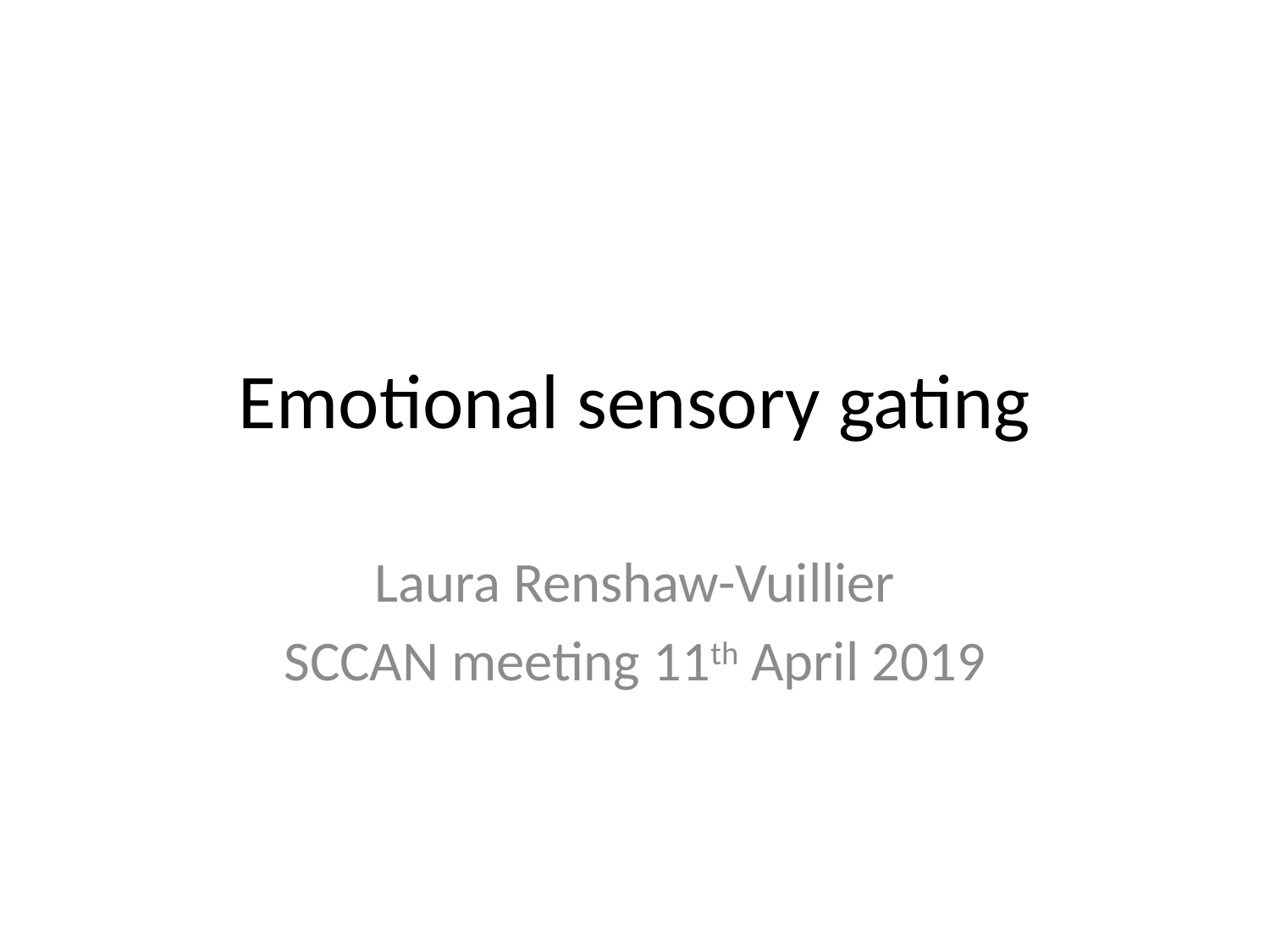

# Emotional sensory gating
Laura Renshaw-Vuillier
SCCAN meeting 11th April 2019